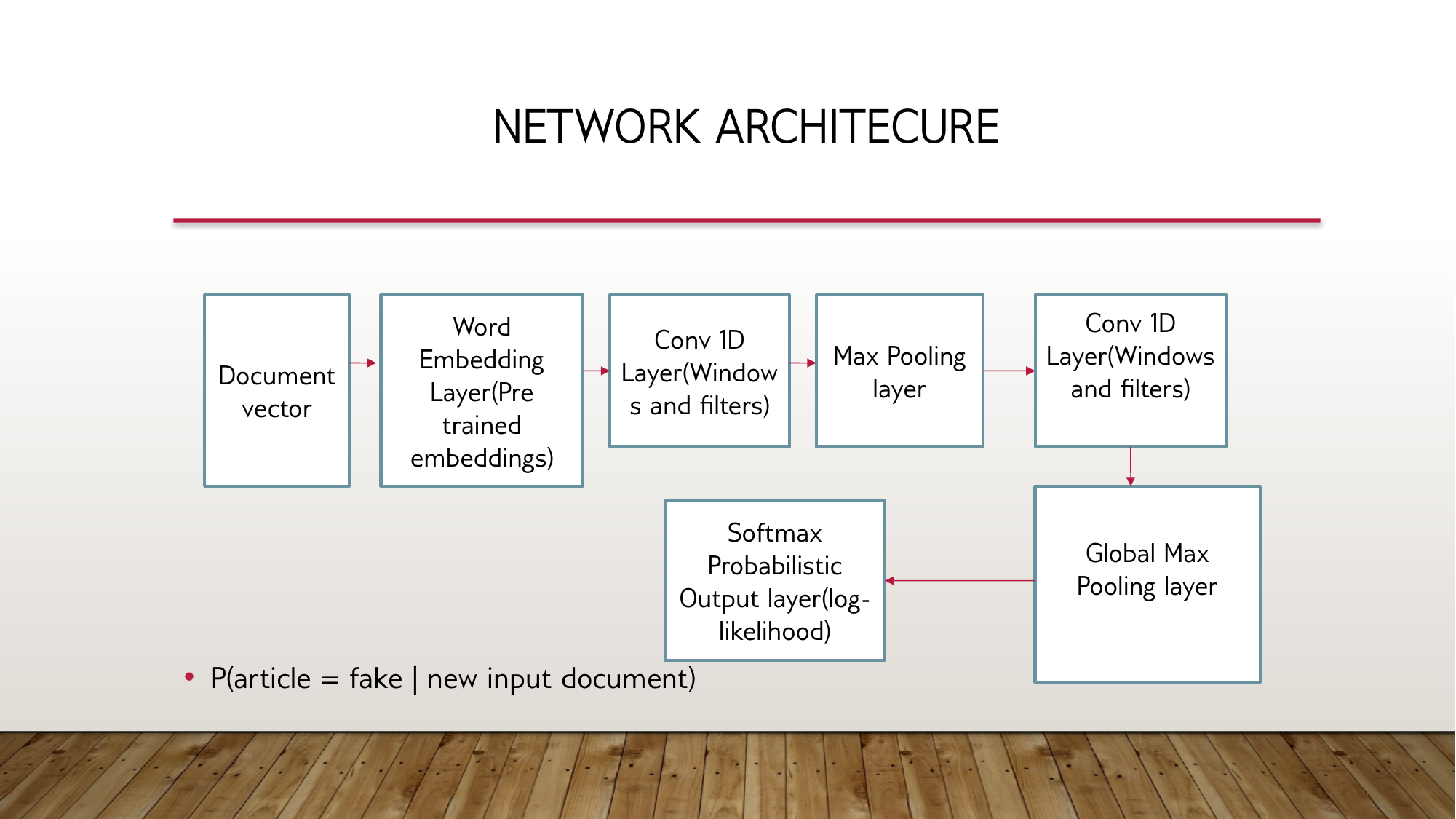

Network ARCHITECURE

P(article = fake | new input document)

Document vector
Word Embedding Layer(Pre trained embeddings)
Conv 1D Layer(Windows and filters)
Max Pooling layer
Conv 1D Layer(Windows and filters)

Global Max Pooling layer

Softmax Probabilistic Output layer(log-likelihood)